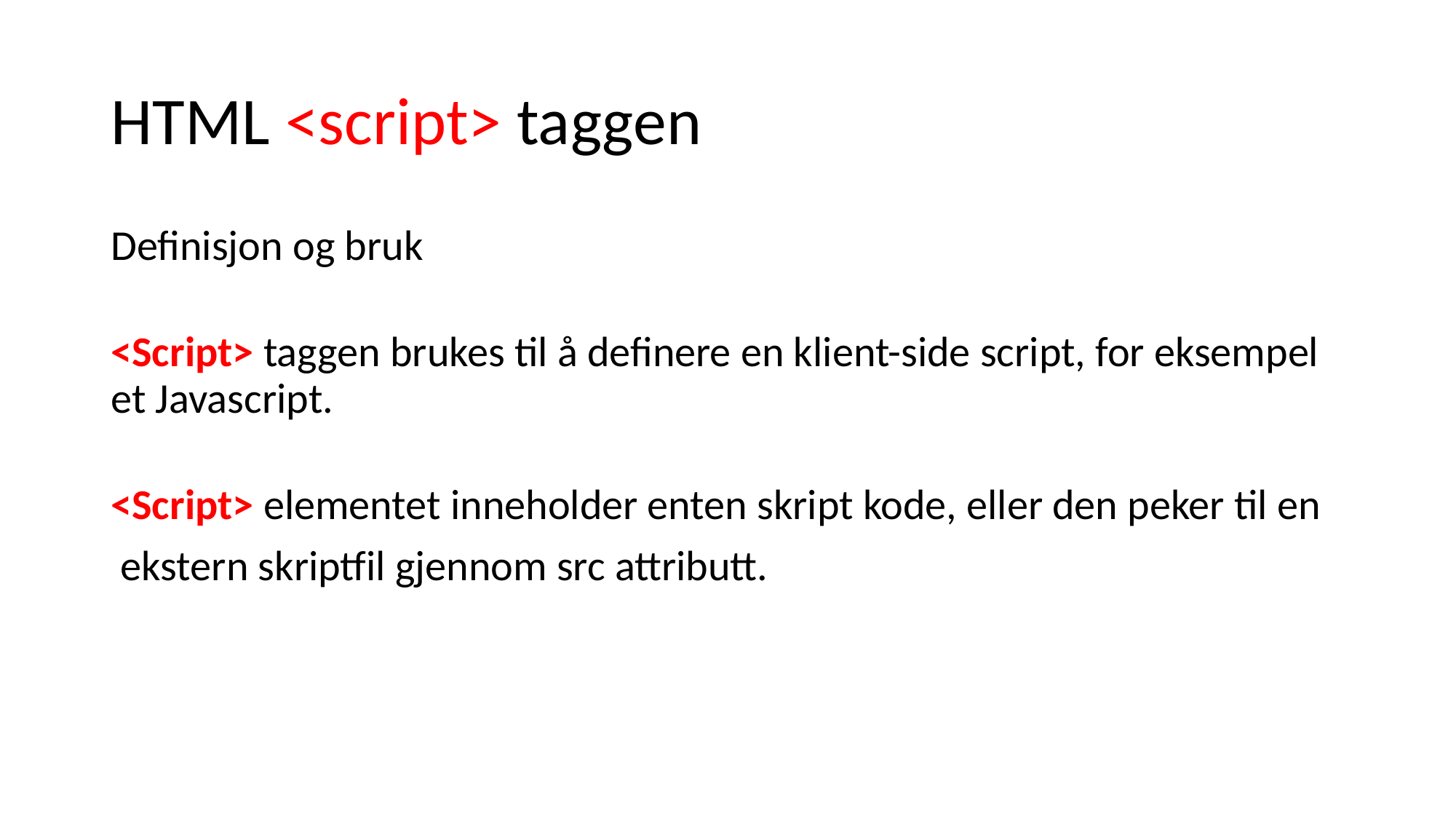

# HTML <script> taggen
Definisjon og bruk
<Script> taggen brukes til å definere en klient-side script, for eksempel et Javascript.
<Script> elementet inneholder enten skript kode, eller den peker til en
 ekstern skriptfil gjennom src attributt.